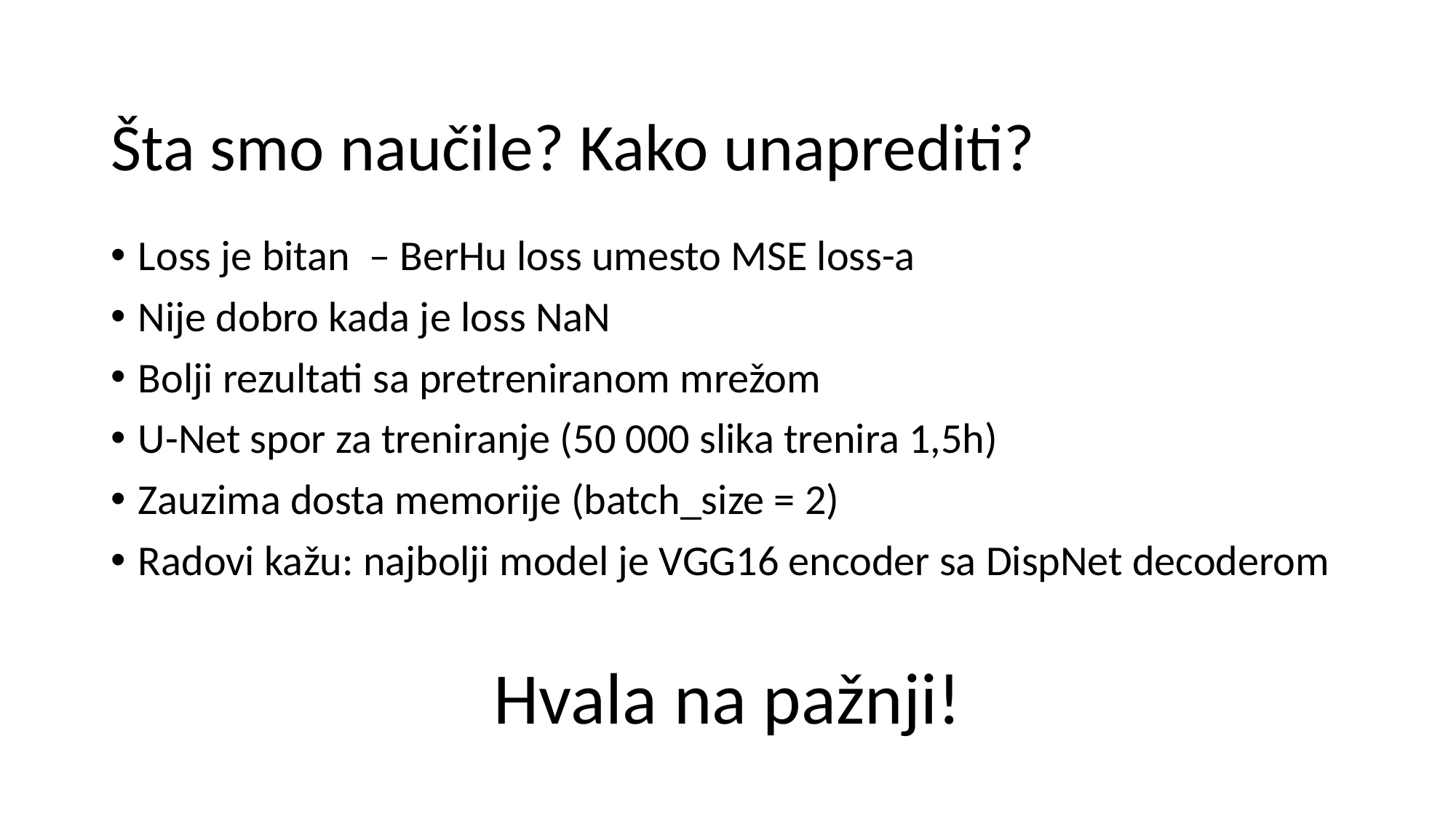

# Šta smo naučile? Kako unaprediti?
Loss je bitan  – BerHu loss umesto MSE loss-a
Nije dobro kada je loss NaN
Bolji rezultati sa pretreniranom mrežom
U-Net spor za treniranje (50 000 slika trenira 1,5h)
Zauzima dosta memorije (batch_size = 2)
Radovi kažu: najbolji model je VGG16 encoder sa DispNet decoderom

Hvala na pažnji!